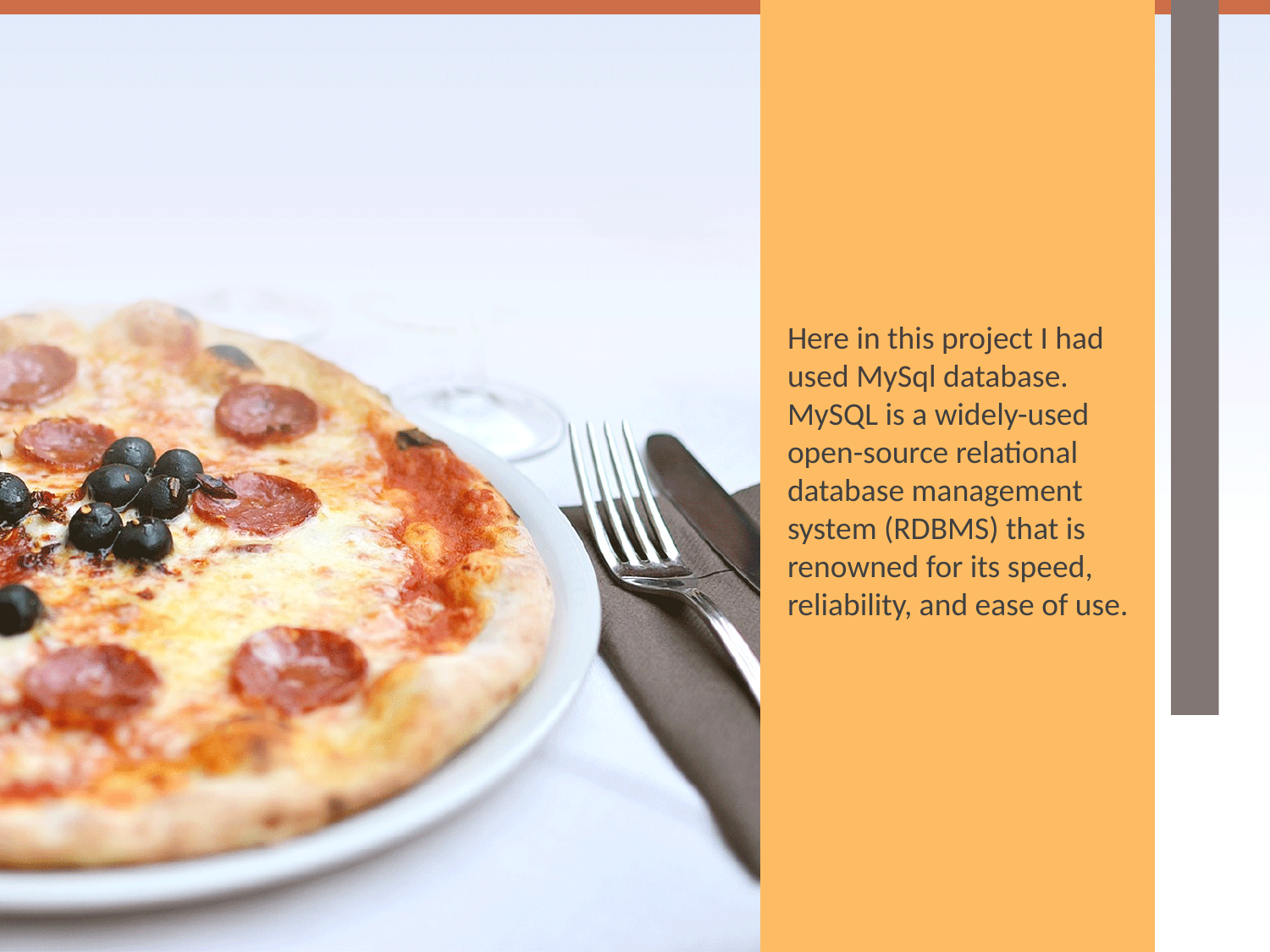

Here in this project I had used MySql database.      MySQL is a widely-used    open-source relational      database management      system (RDBMS) that is      renowned for its speed,     reliability, and ease of use.